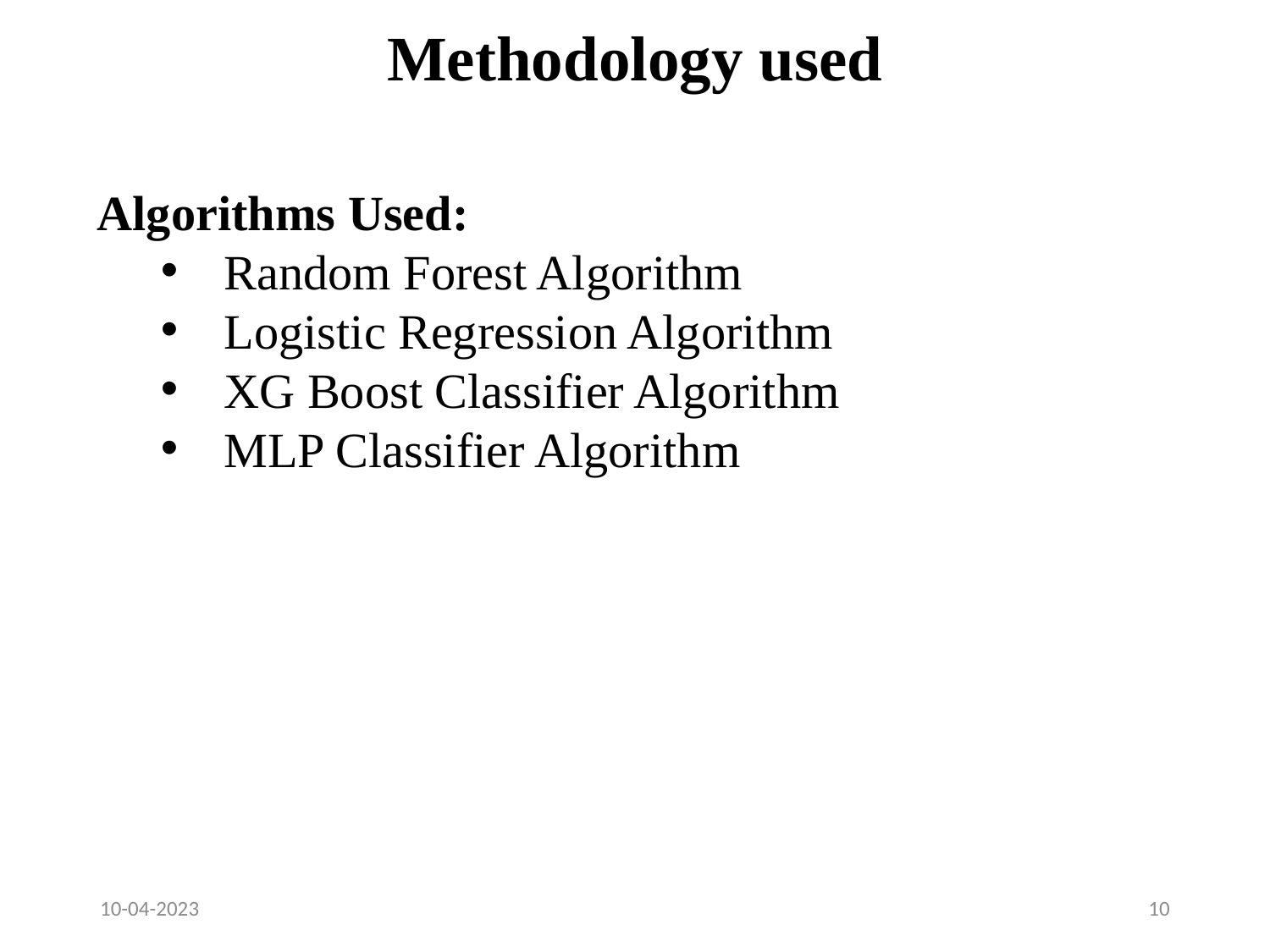

# Methodology used
Algorithms Used:
Random Forest Algorithm
Logistic Regression Algorithm
XG Boost Classifier Algorithm
MLP Classifier Algorithm
10-04-2023
10